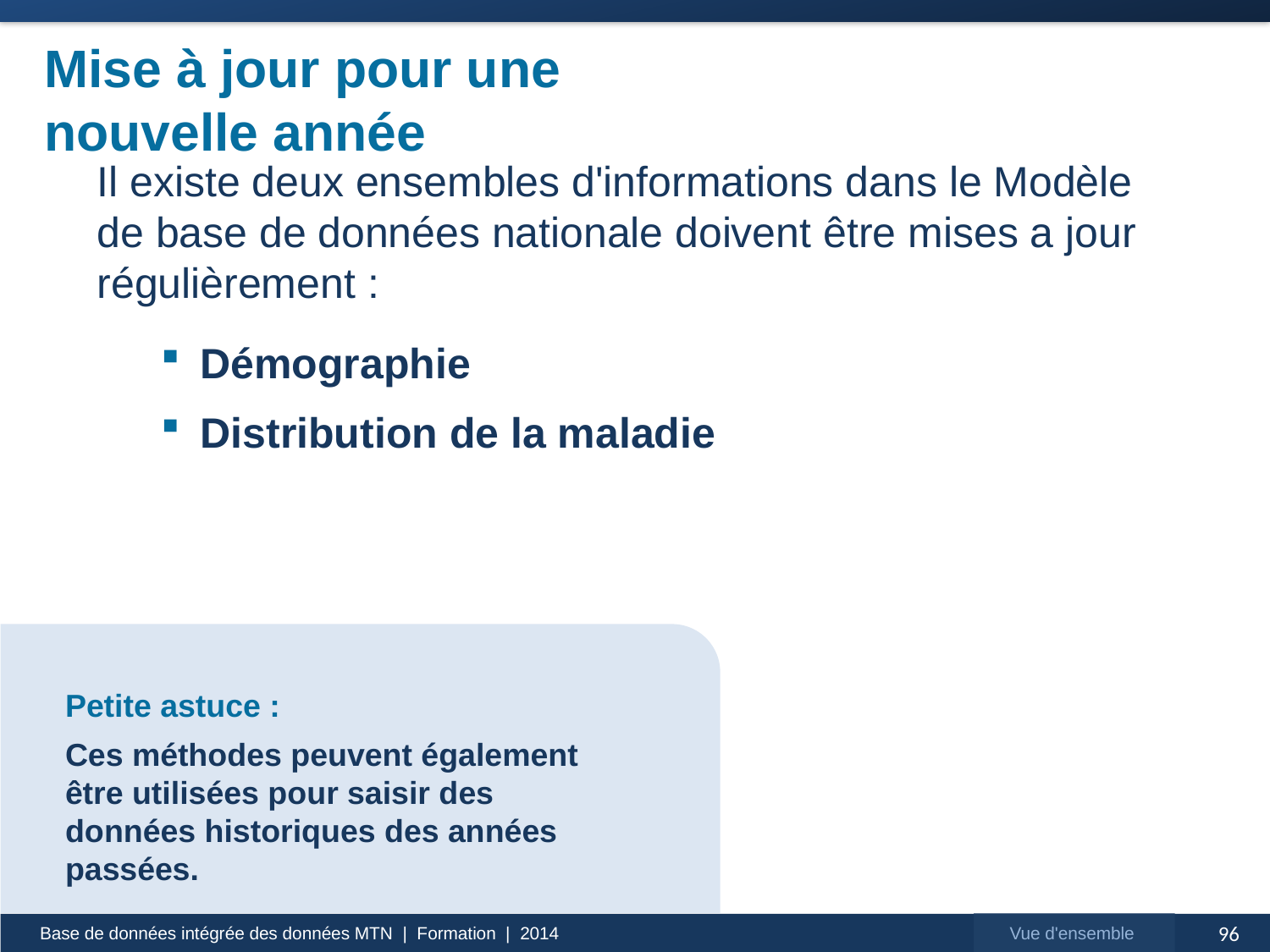

# Mise à jour pour une nouvelle année
Il existe deux ensembles d'informations dans le Modèle de base de données nationale doivent être mises a jour régulièrement :
Démographie
Distribution de la maladie

Petite astuce :
Ces méthodes peuvent également être utilisées pour saisir des données historiques des années passées.